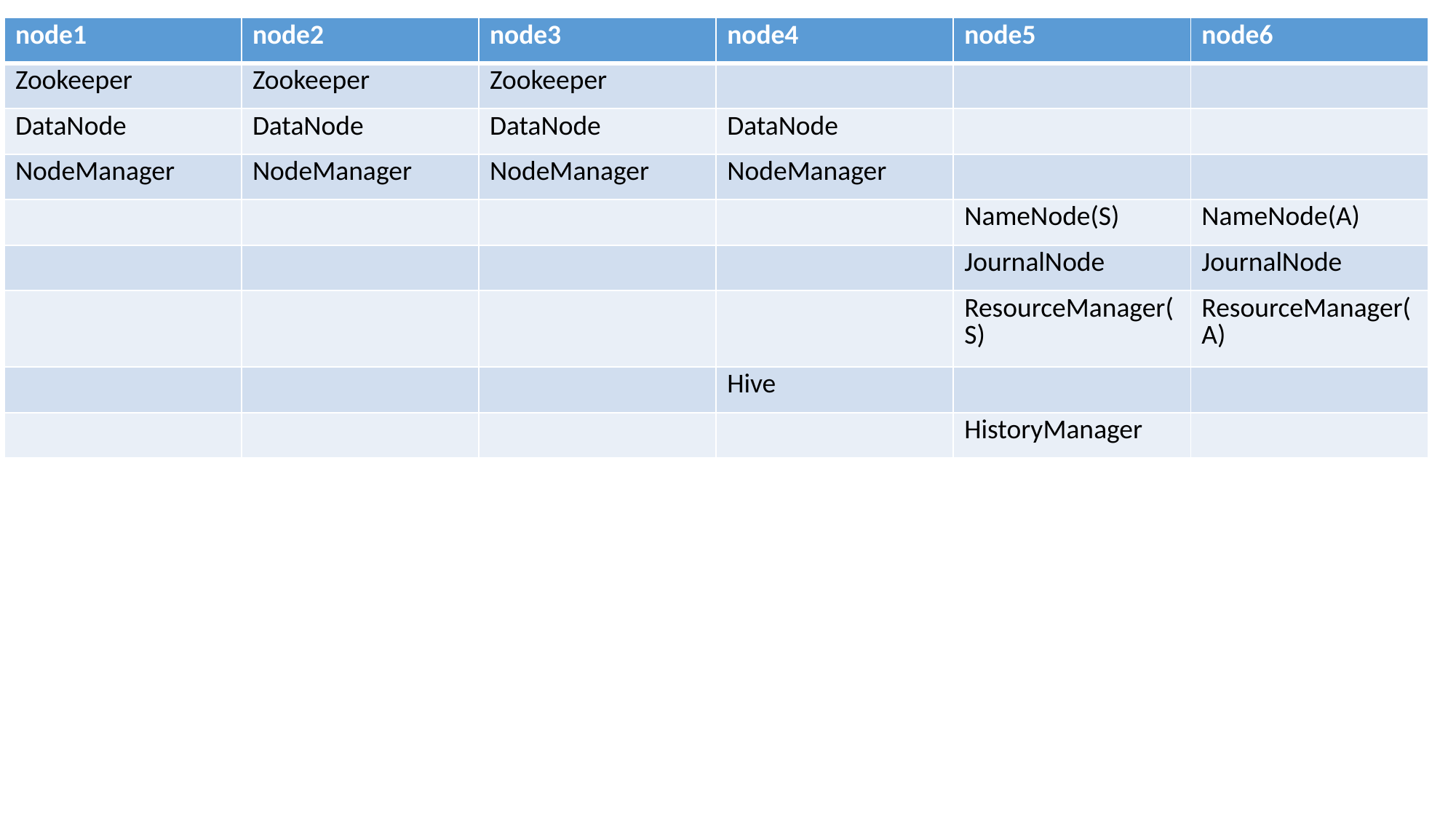

| node1 | node2 | node3 | node4 | node5 | node6 |
| --- | --- | --- | --- | --- | --- |
| Zookeeper | Zookeeper | Zookeeper |  |  |  |
| DataNode | DataNode | DataNode | DataNode |  |  |
| NodeManager | NodeManager | NodeManager | NodeManager |  |  |
|  |  |  |  | NameNode(S) | NameNode(A) |
|  |  |  |  | JournalNode | JournalNode |
|  |  |  |  | ResourceManager(S) | ResourceManager(A) |
|  |  |  | Hive |  |  |
|  |  |  |  | HistoryManager |  |